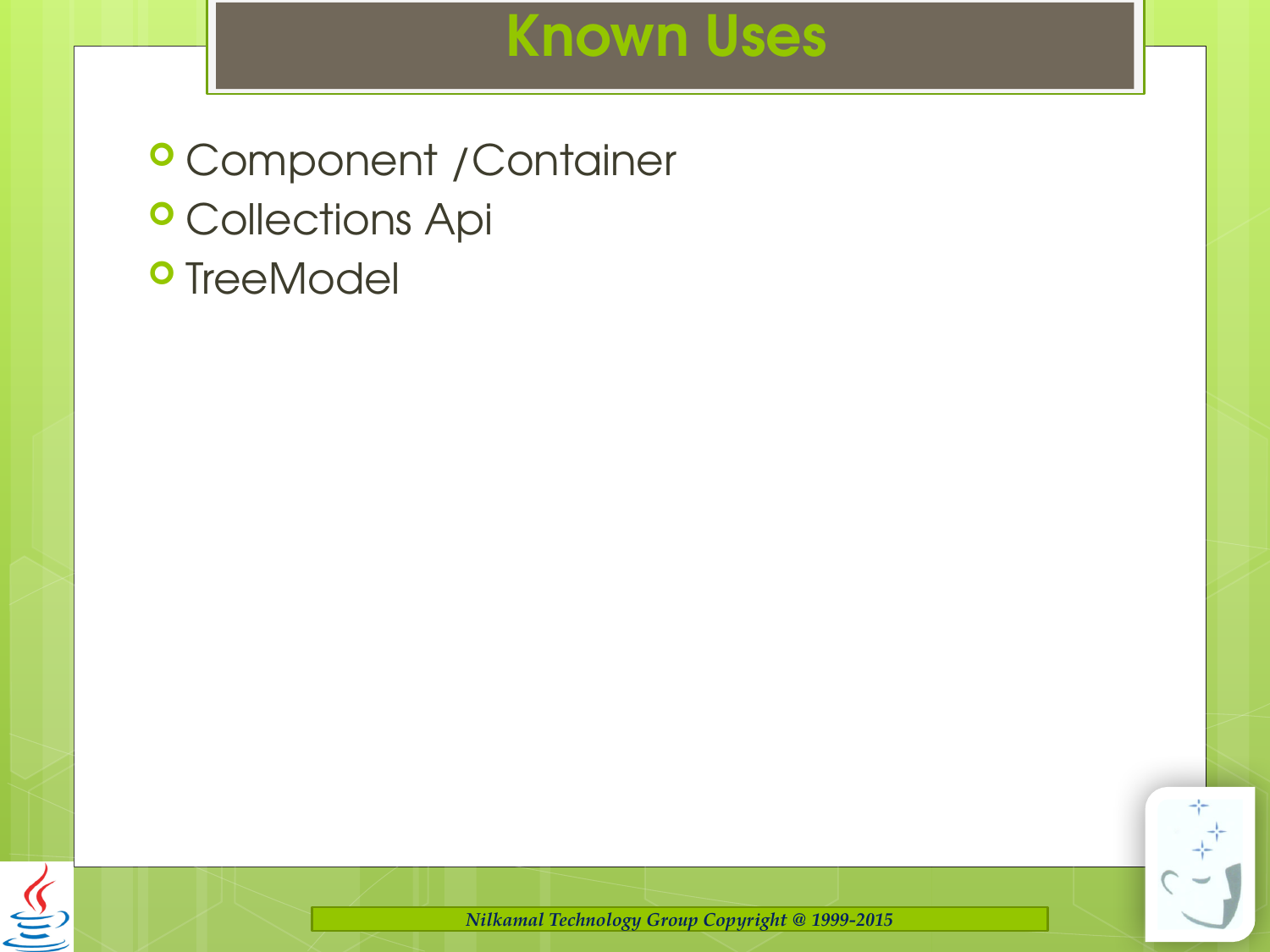

# Known Uses
Component /Container
Collections Api
TreeModel